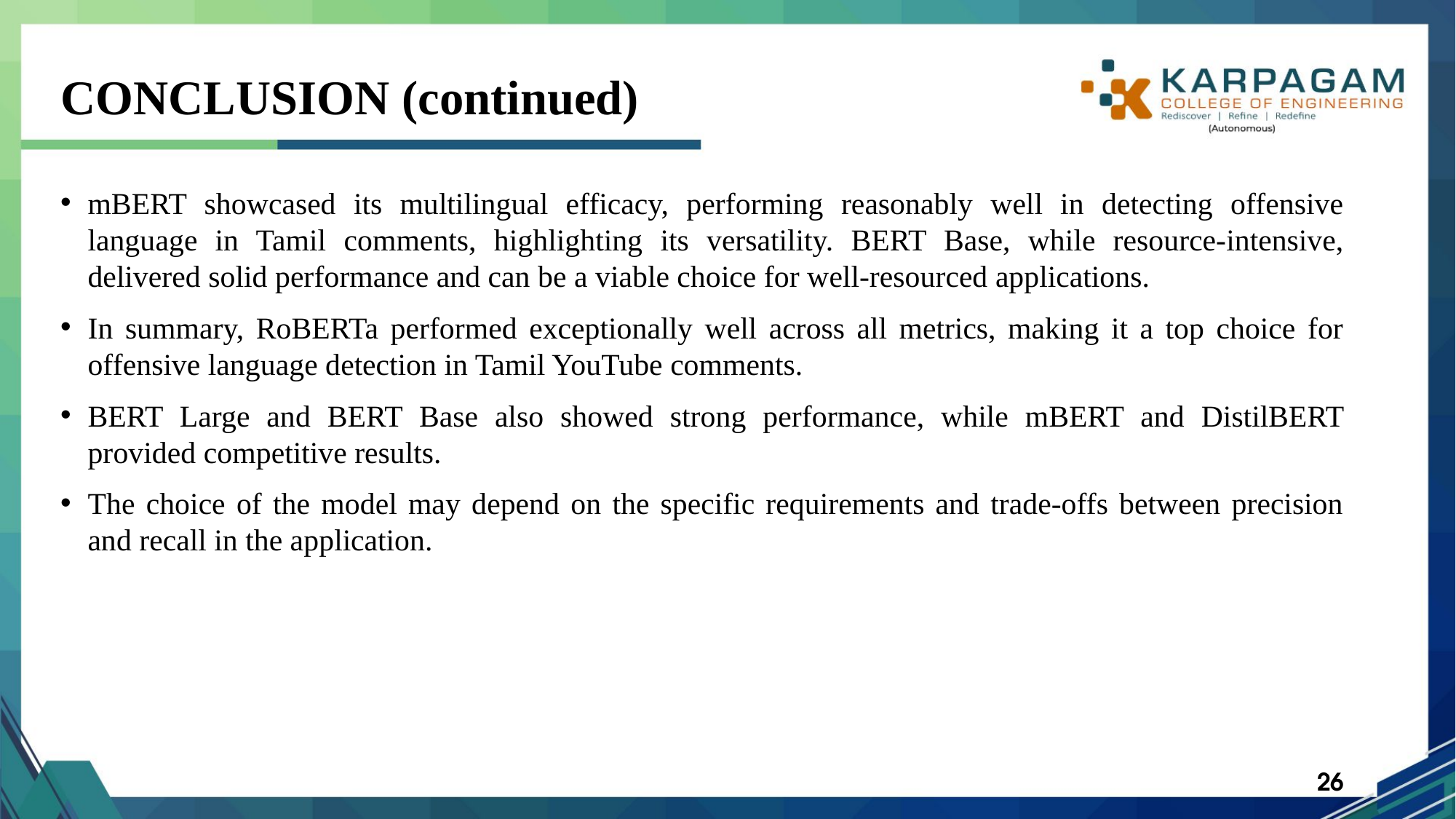

# CONCLUSION (continued)
mBERT showcased its multilingual efficacy, performing reasonably well in detecting offensive language in Tamil comments, highlighting its versatility. BERT Base, while resource-intensive, delivered solid performance and can be a viable choice for well-resourced applications.
In summary, RoBERTa performed exceptionally well across all metrics, making it a top choice for offensive language detection in Tamil YouTube comments.
BERT Large and BERT Base also showed strong performance, while mBERT and DistilBERT provided competitive results.
The choice of the model may depend on the specific requirements and trade-offs between precision and recall in the application.
26